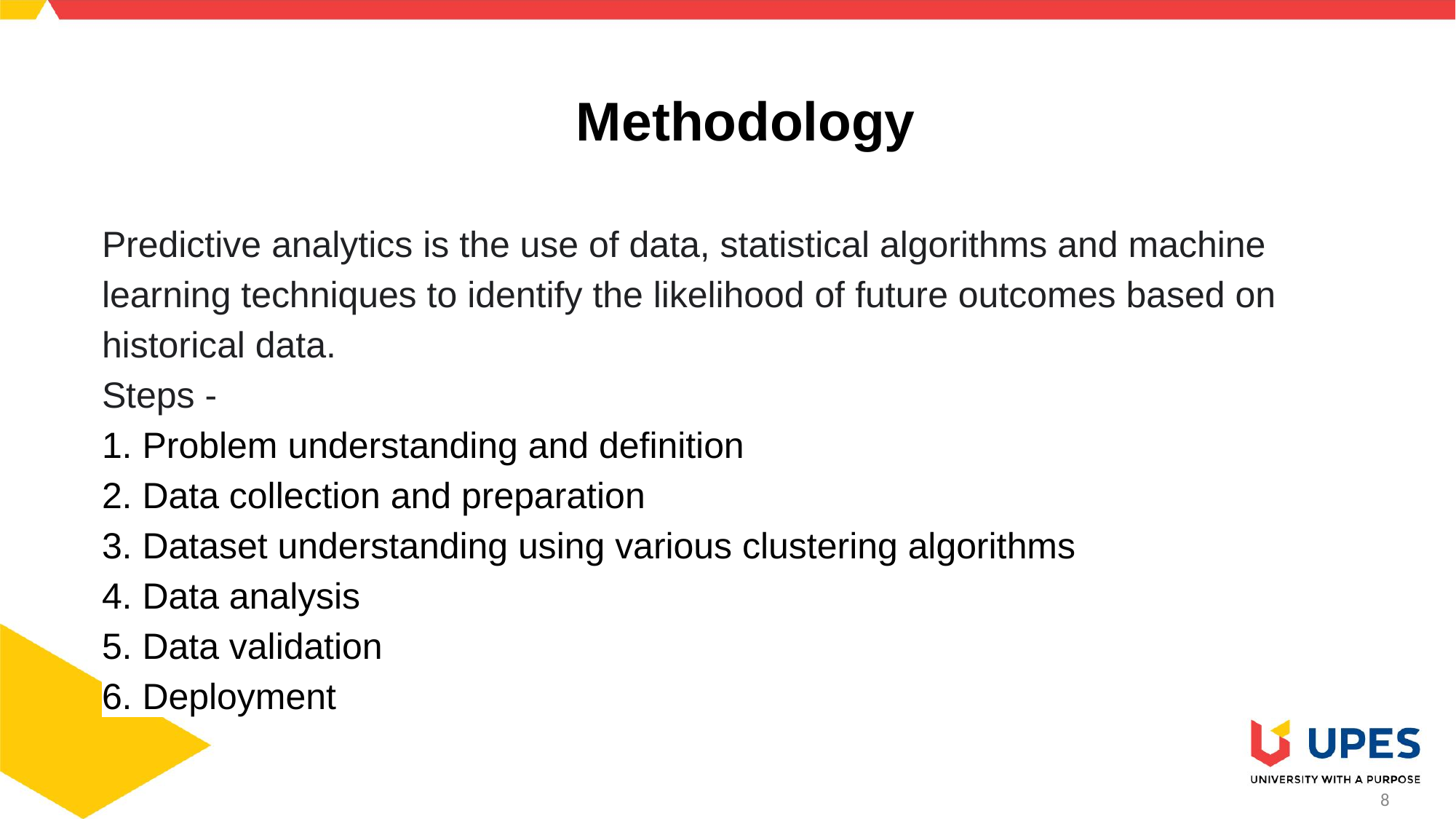

# Methodology
Predictive analytics is the use of data, statistical algorithms and machine learning techniques to identify the likelihood of future outcomes based on historical data.
Steps -
1. Problem understanding and definition
2. Data collection and preparation
3. Dataset understanding using various clustering algorithms
4. Data analysis
5. Data validation
6. Deployment